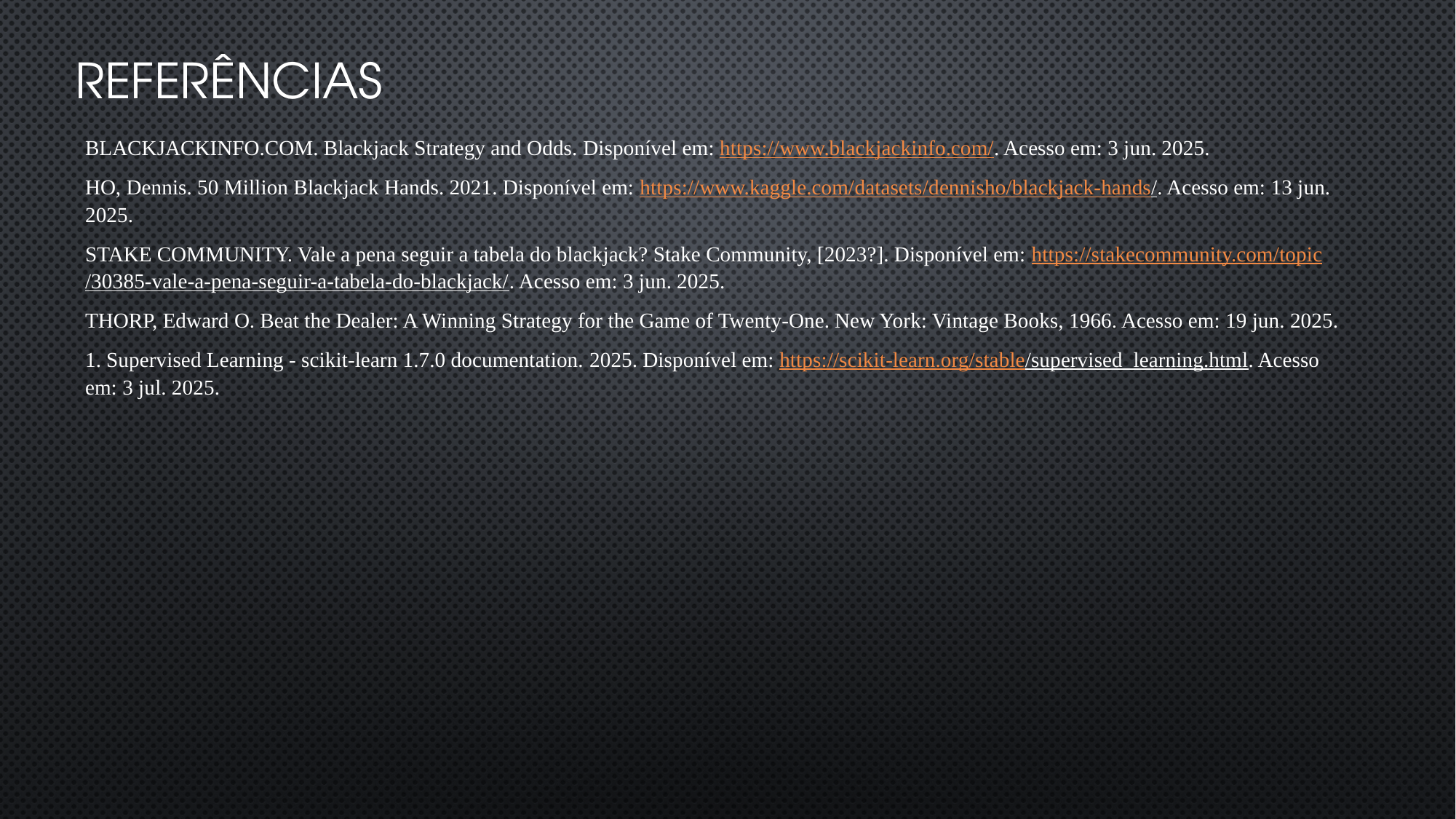

# referências
BLACKJACKINFO.COM. Blackjack Strategy and Odds. Disponível em: https://www.blackjackinfo.com/. Acesso em: 3 jun. 2025.
HO, Dennis. 50 Million Blackjack Hands. 2021. Disponível em: https://www.kaggle.com/datasets/dennisho/blackjack-hands/. Acesso em: 13 jun. 2025.
STAKE COMMUNITY. Vale a pena seguir a tabela do blackjack? Stake Community, [2023?]. Disponível em: https://stakecommunity.com/topic/30385-vale-a-pena-seguir-a-tabela-do-blackjack/. Acesso em: 3 jun. 2025.
THORP, Edward O. Beat the Dealer: A Winning Strategy for the Game of Twenty-One. New York: Vintage Books, 1966. Acesso em: 19 jun. 2025.
1. Supervised Learning - scikit-learn 1.7.0 documentation. 2025. Disponível em: https://scikit-learn.org/stable/supervised_learning.html. Acesso em: 3 jul. 2025.